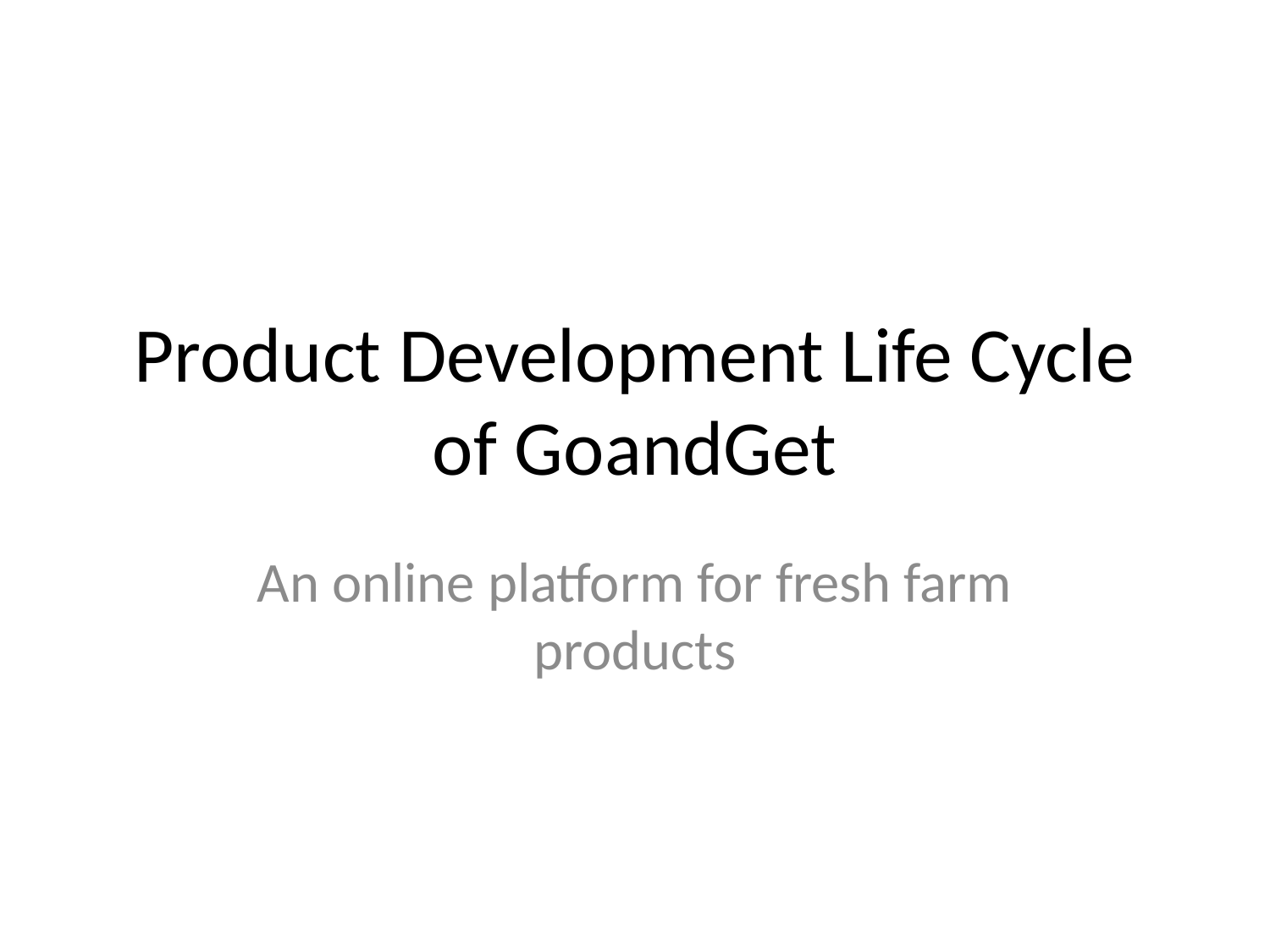

# Product Development Life Cycle of GoandGet
An online platform for fresh farm products